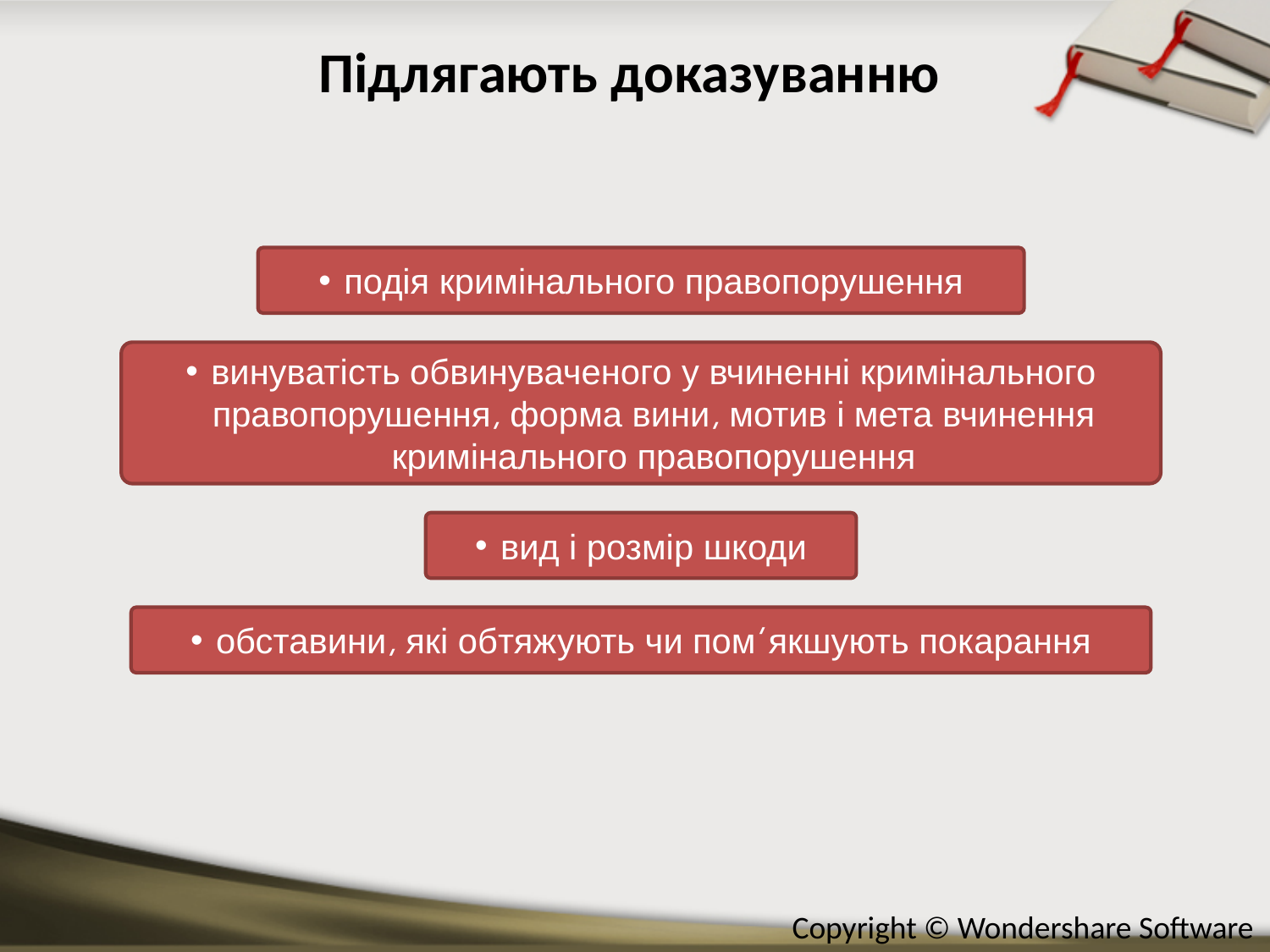

# Підлягають доказуванню
подія кримінального правопорушення
винуватість обвинуваченого у вчиненні кримінального правопорушення, форма вини, мотив і мета вчинення кримінального правопорушення
вид і розмір шкоди
обставини, які обтяжують чи пом’якшують покарання